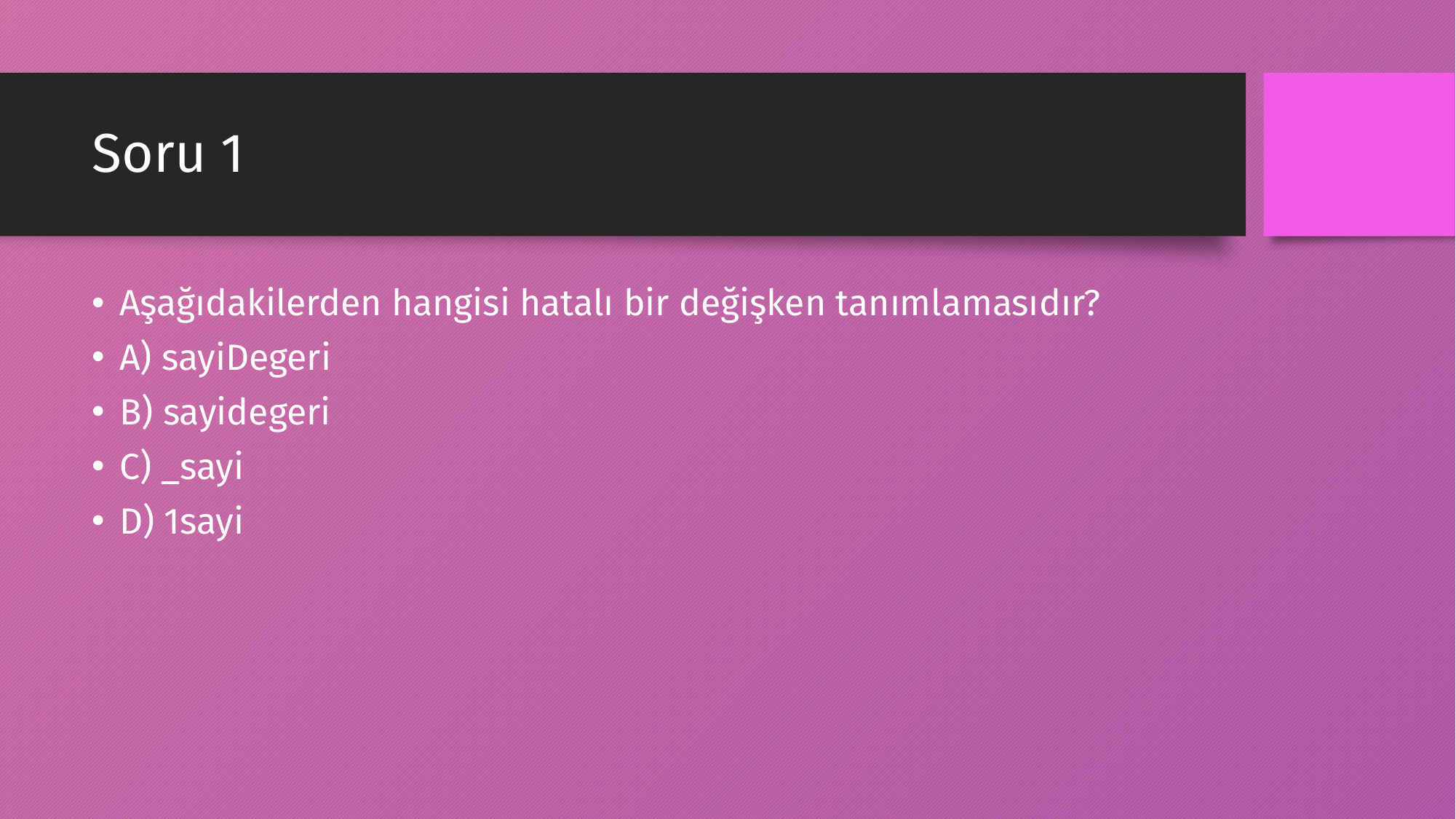

# Soru 1
Aşağıdakilerden hangisi hatalı bir değişken tanımlamasıdır?
A) sayiDegeri
B) sayidegeri
C) _sayi
D) 1sayi